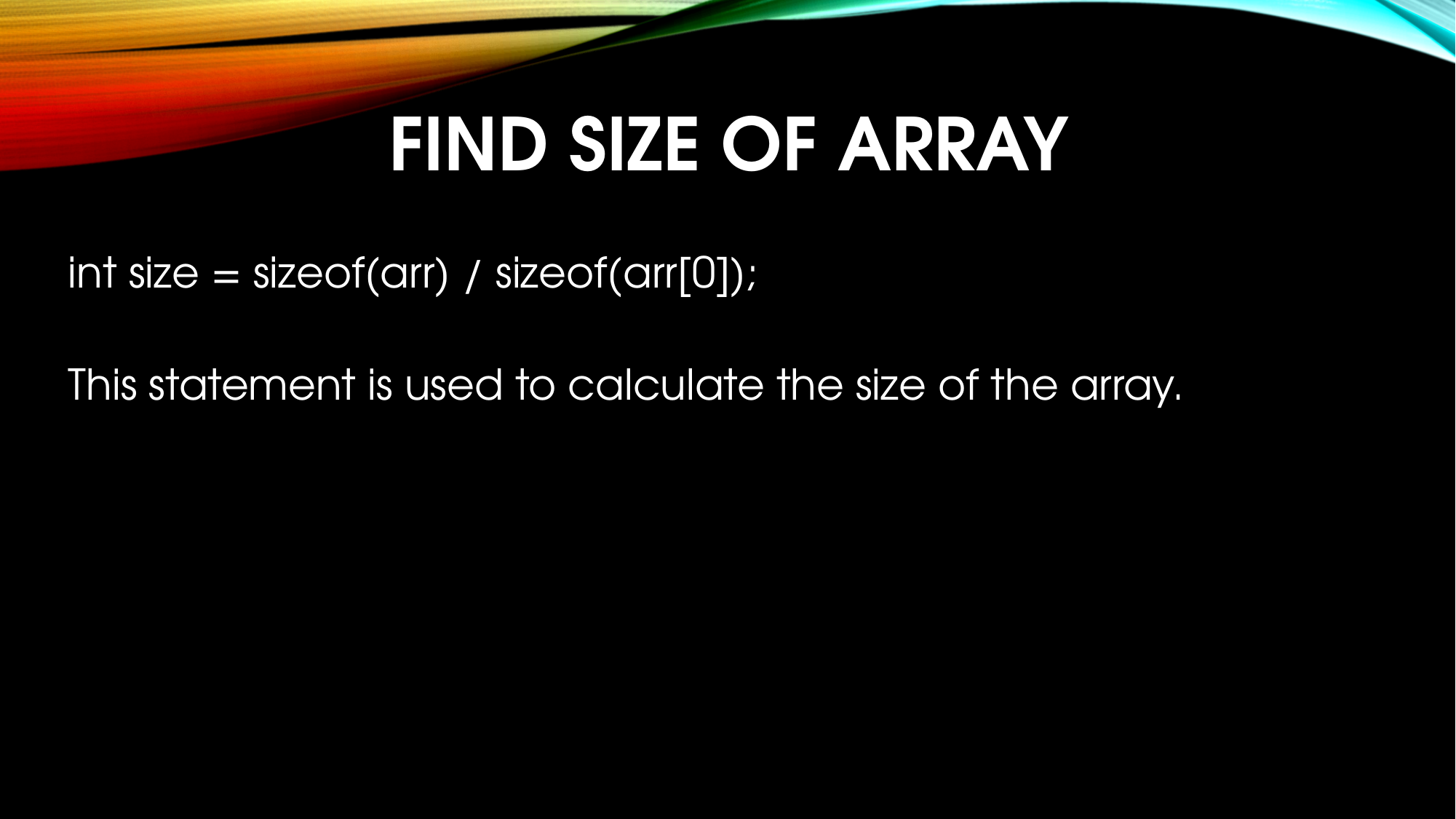

# Find size of array
int size = sizeof(arr) / sizeof(arr[0]);

This statement is used to calculate the size of the array.